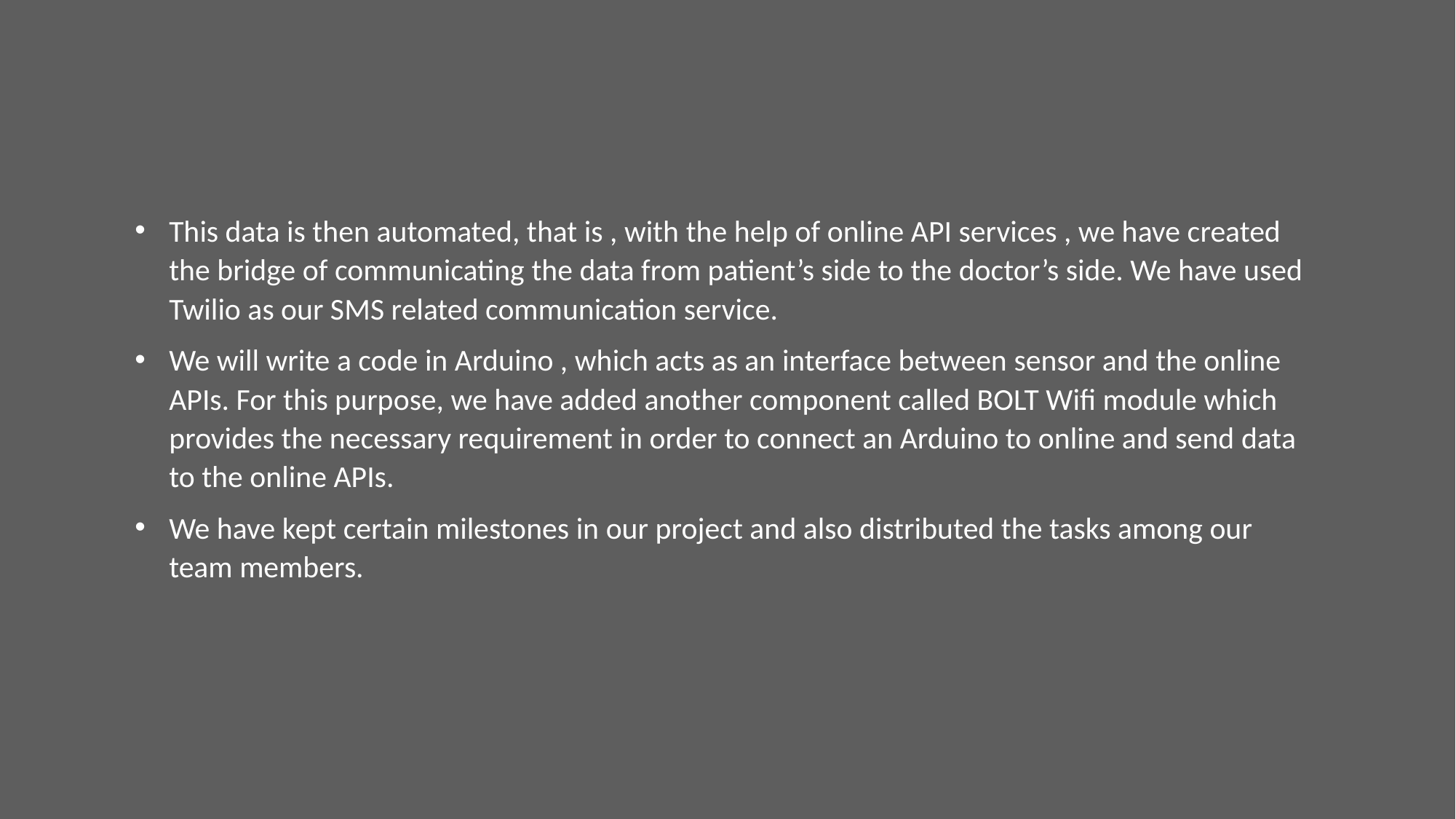

This data is then automated, that is , with the help of online API services , we have created the bridge of communicating the data from patient’s side to the doctor’s side. We have used Twilio as our SMS related communication service.
We will write a code in Arduino , which acts as an interface between sensor and the online APIs. For this purpose, we have added another component called BOLT Wifi module which provides the necessary requirement in order to connect an Arduino to online and send data to the online APIs.
We have kept certain milestones in our project and also distributed the tasks among our team members.